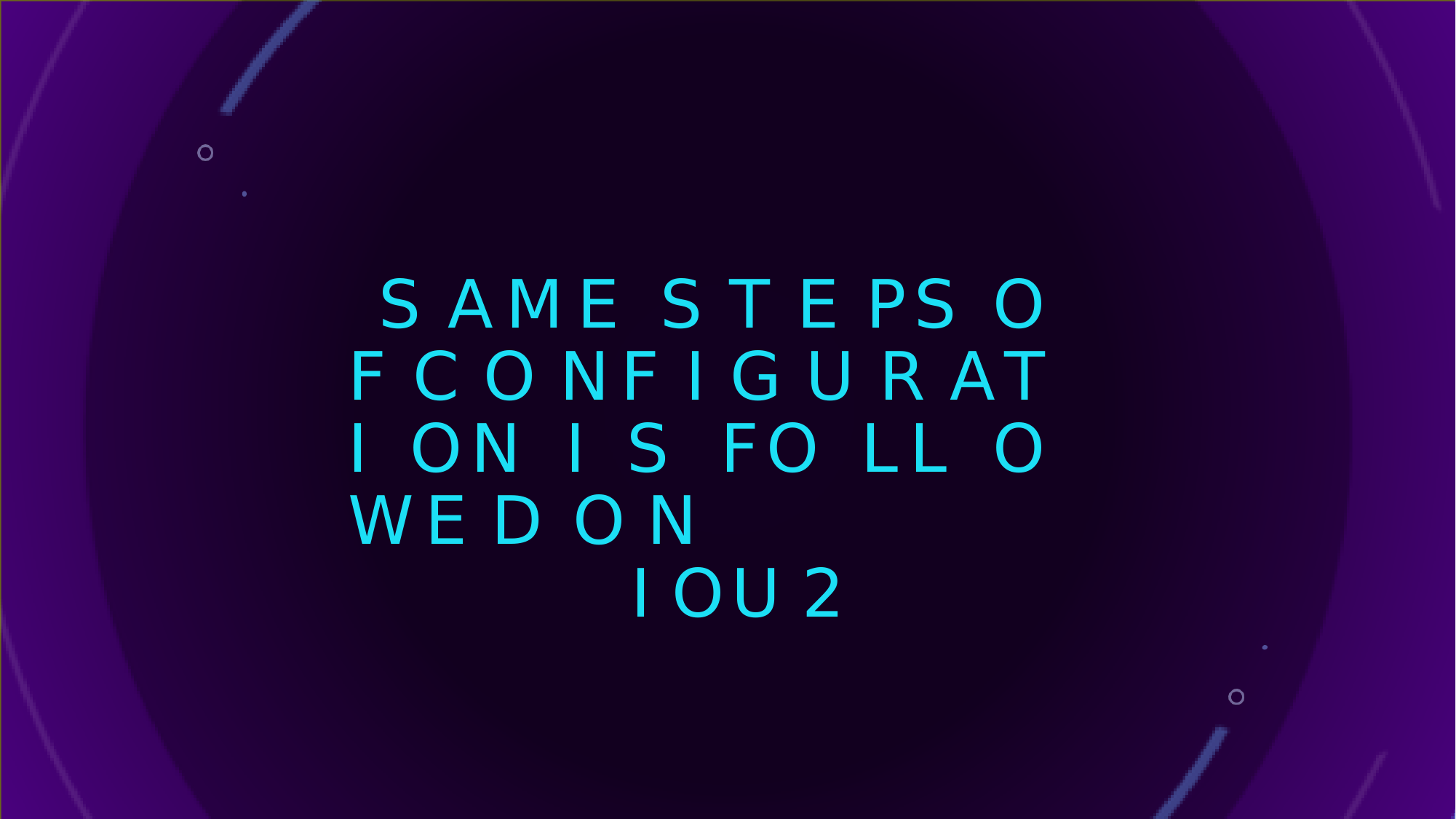

# S AME S T E PS O F C O NF I G U R AT I ON I S FO LL O WE D O N
I OU 2